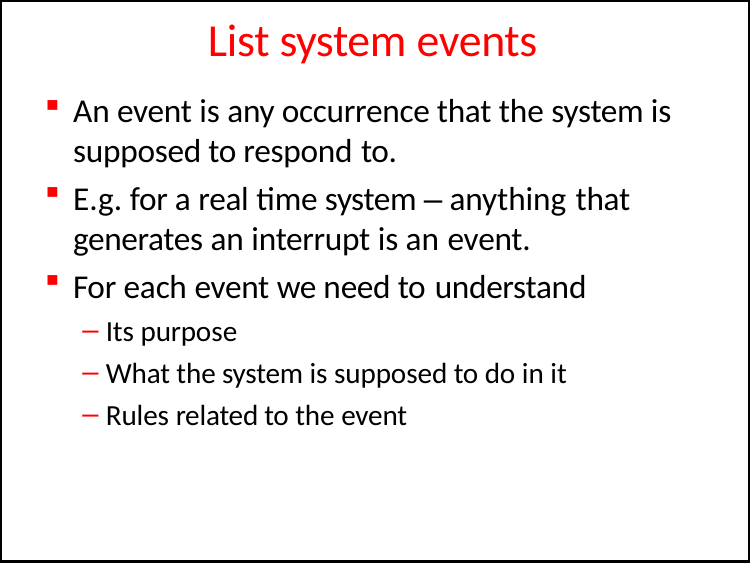

# List system events
An event is any occurrence that the system is  supposed to respond to.
E.g. for a real time system – anything that
generates an interrupt is an event.
For each event we need to understand
Its purpose
What the system is supposed to do in it
Rules related to the event